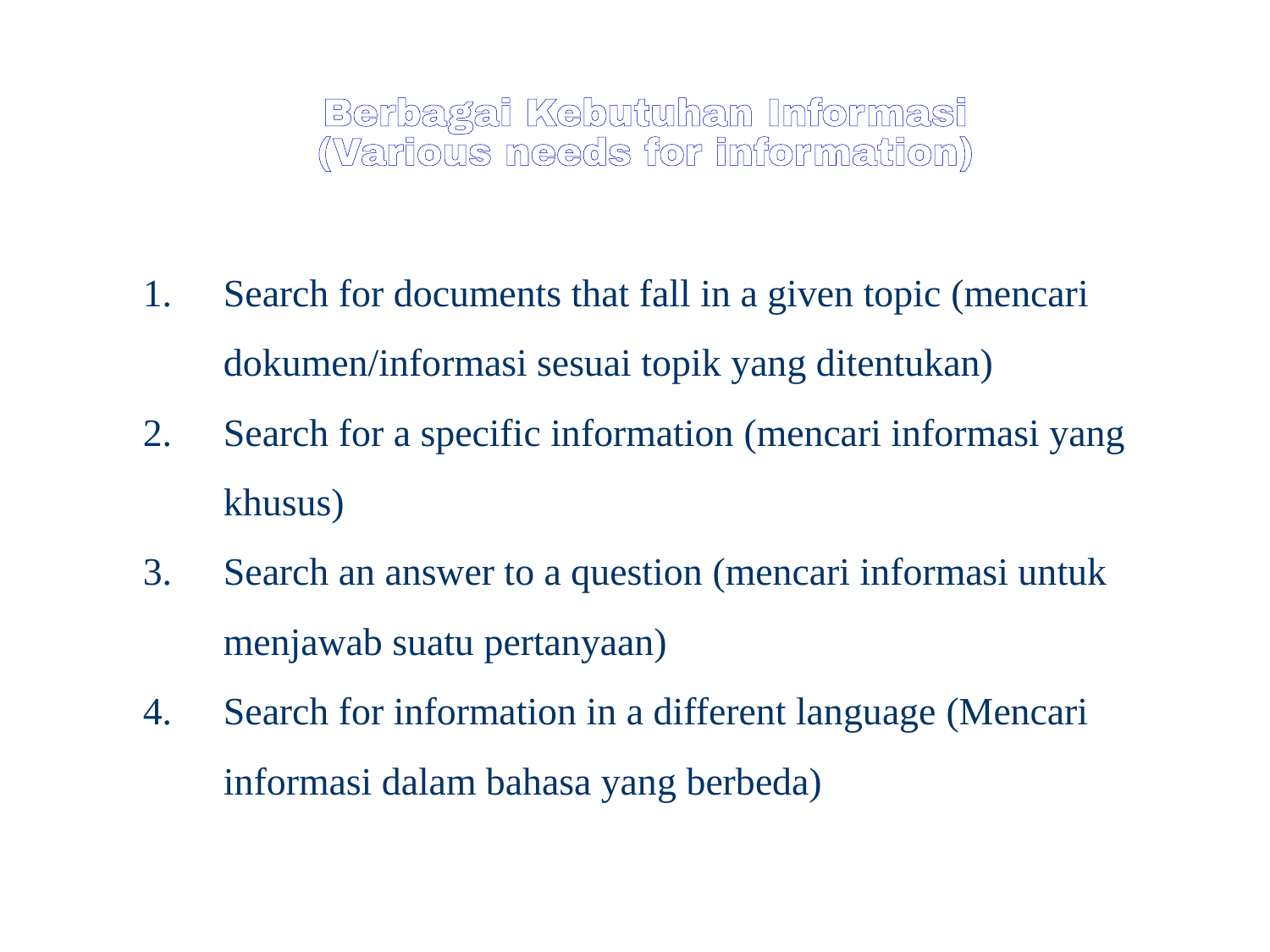

Berbagai Kebutuhan Informasi
(Various needs for information)
Search for documents that fall in a given topic (mencari dokumen/informasi sesuai topik yang ditentukan)
Search for a specific information (mencari informasi yang khusus)
Search an answer to a question (mencari informasi untuk menjawab suatu pertanyaan)
Search for information in a different language (Mencari informasi dalam bahasa yang berbeda)